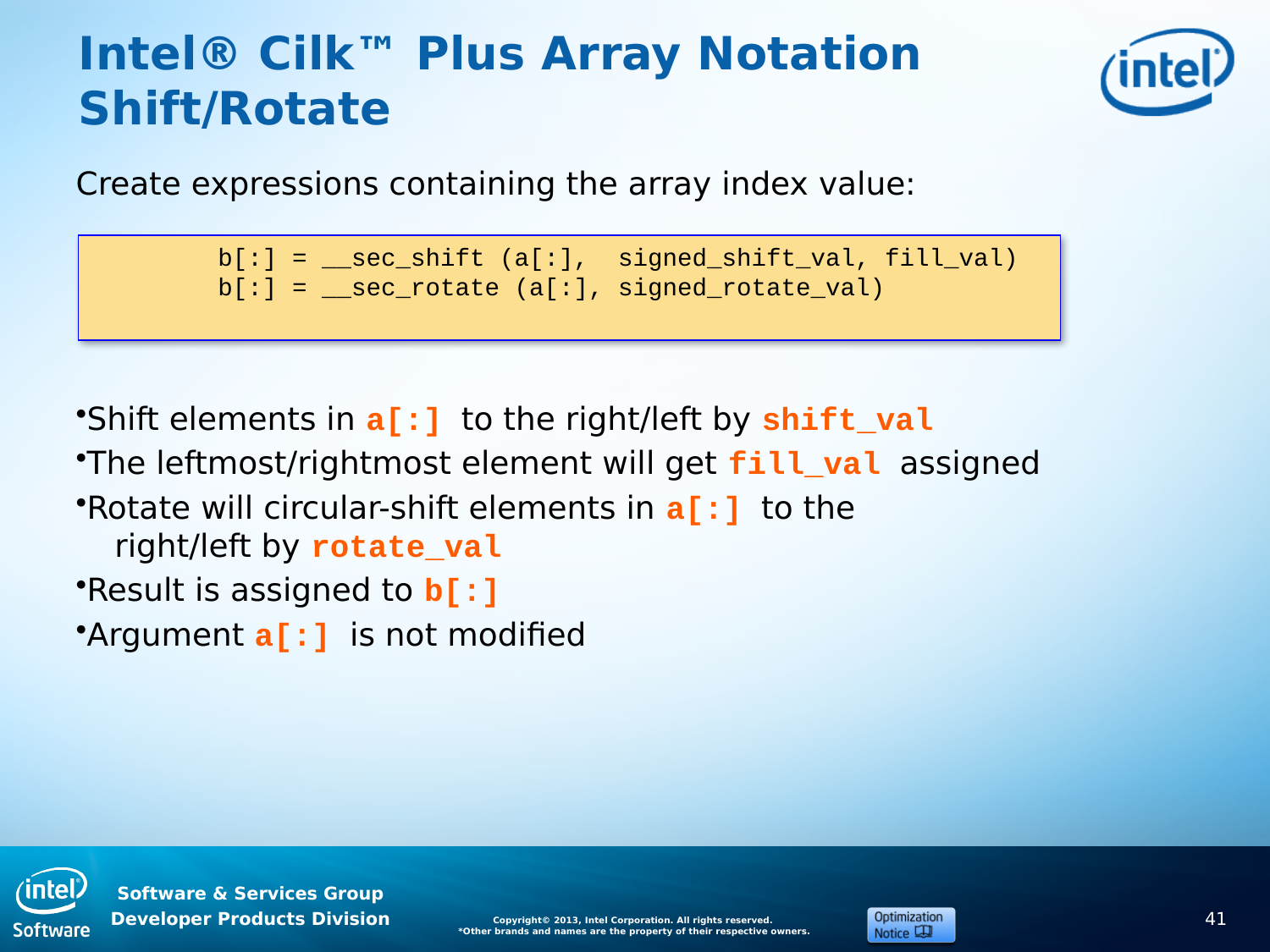

# Intel® Cilk™ Plus Array Notation Shift/Rotate
Create expressions containing the array index value:
Shift elements in a[:] to the right/left by shift_val
The leftmost/rightmost element will get fill_val assigned
Rotate will circular-shift elements in a[:] to the
   right/left by rotate_val
Result is assigned to b[:]
Argument a[:] is not modified
	b[:] = __sec_shift (a[:],  signed_shift_val, fill_val)
	b[:] = __sec_rotate (a[:], signed_rotate_val)
41